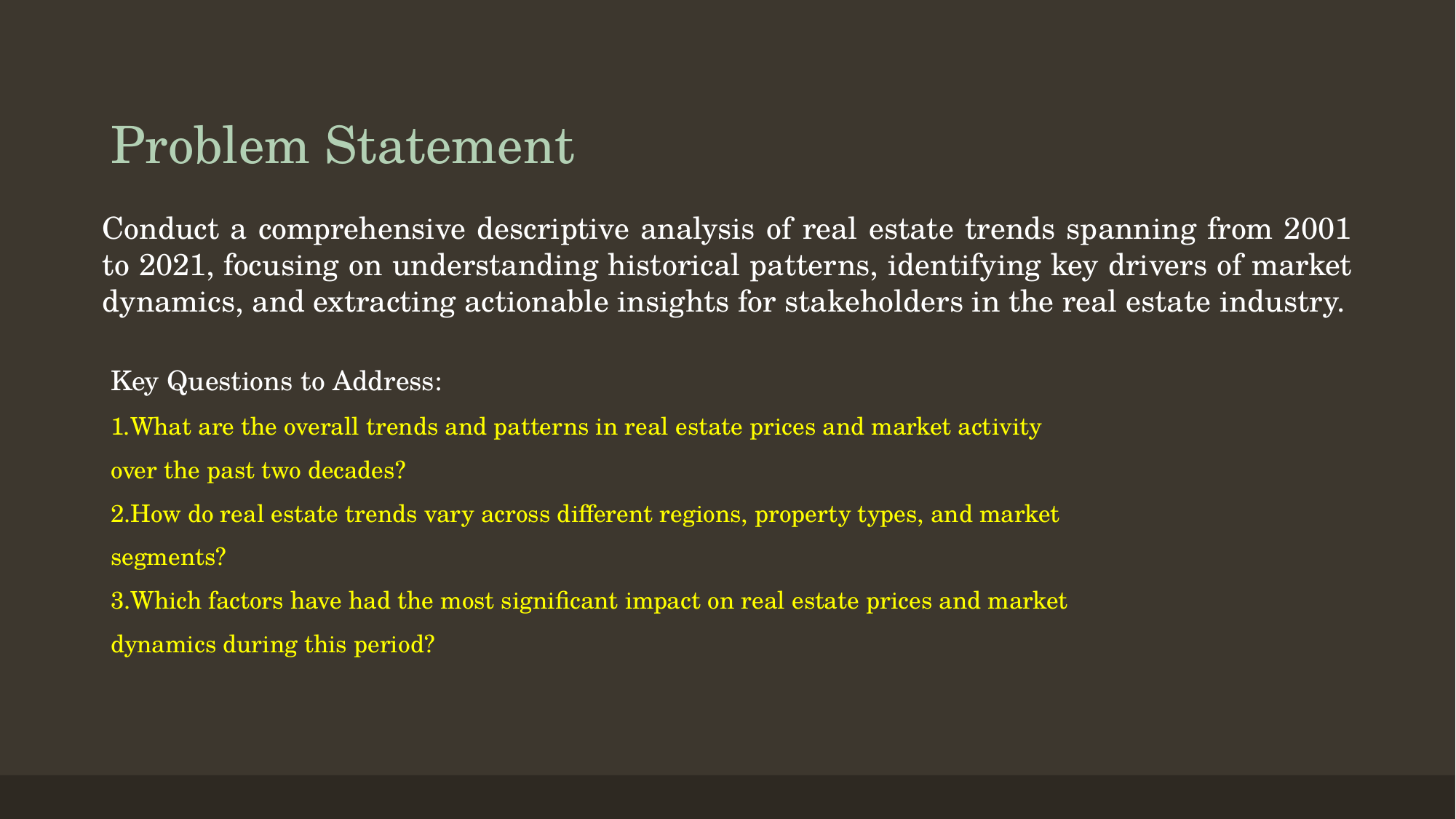

# Problem Statement
Conduct a comprehensive descriptive analysis of real estate trends spanning from 2001 to 2021, focusing on understanding historical patterns, identifying key drivers of market dynamics, and extracting actionable insights for stakeholders in the real estate industry.
Key Questions to Address:
What are the overall trends and patterns in real estate prices and market activity over the past two decades?
How do real estate trends vary across different regions, property types, and market segments?
Which factors have had the most significant impact on real estate prices and market dynamics during this period?